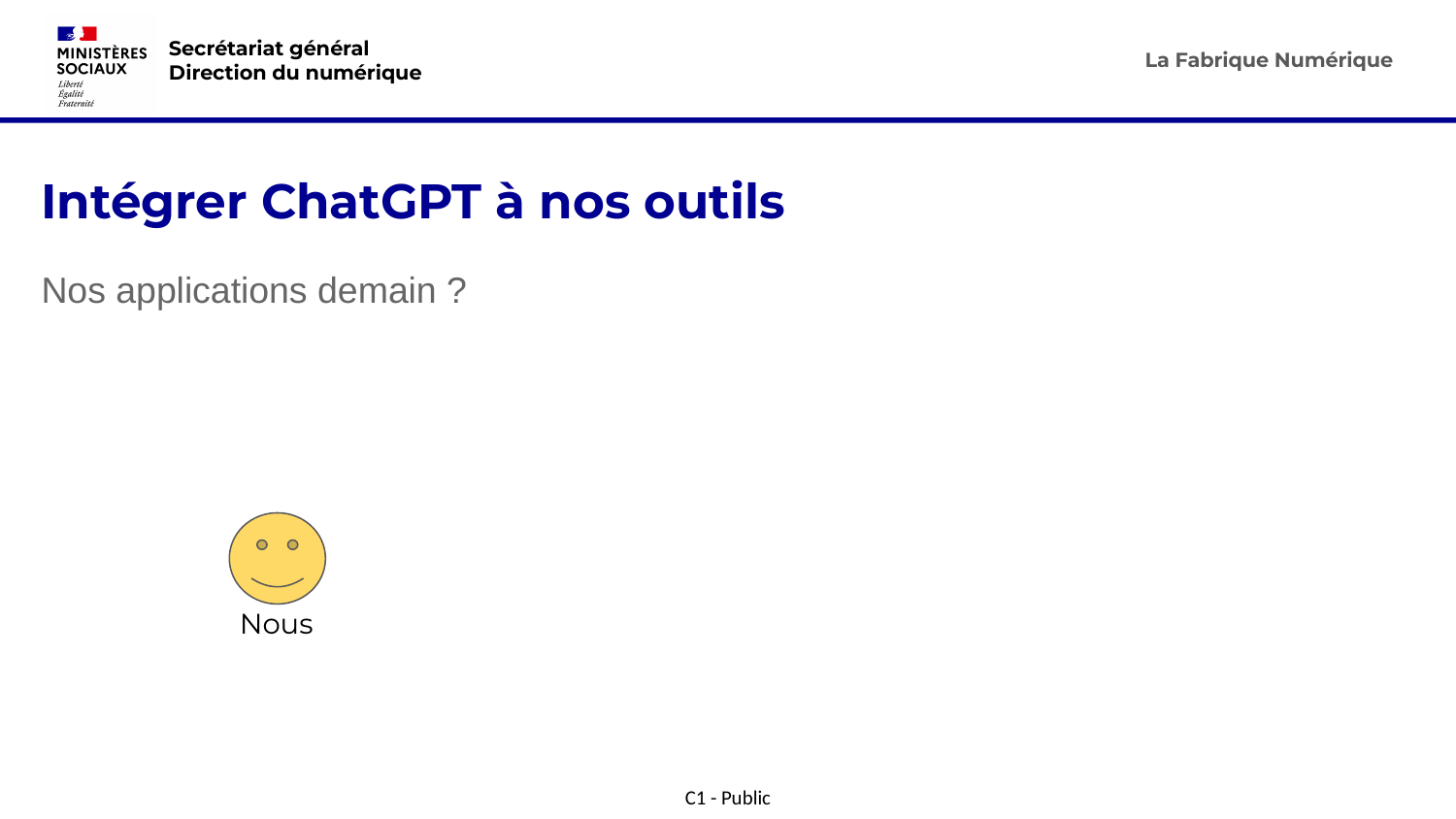

# Intégrer ChatGPT à nos outils
Nos applications demain ?

Nous